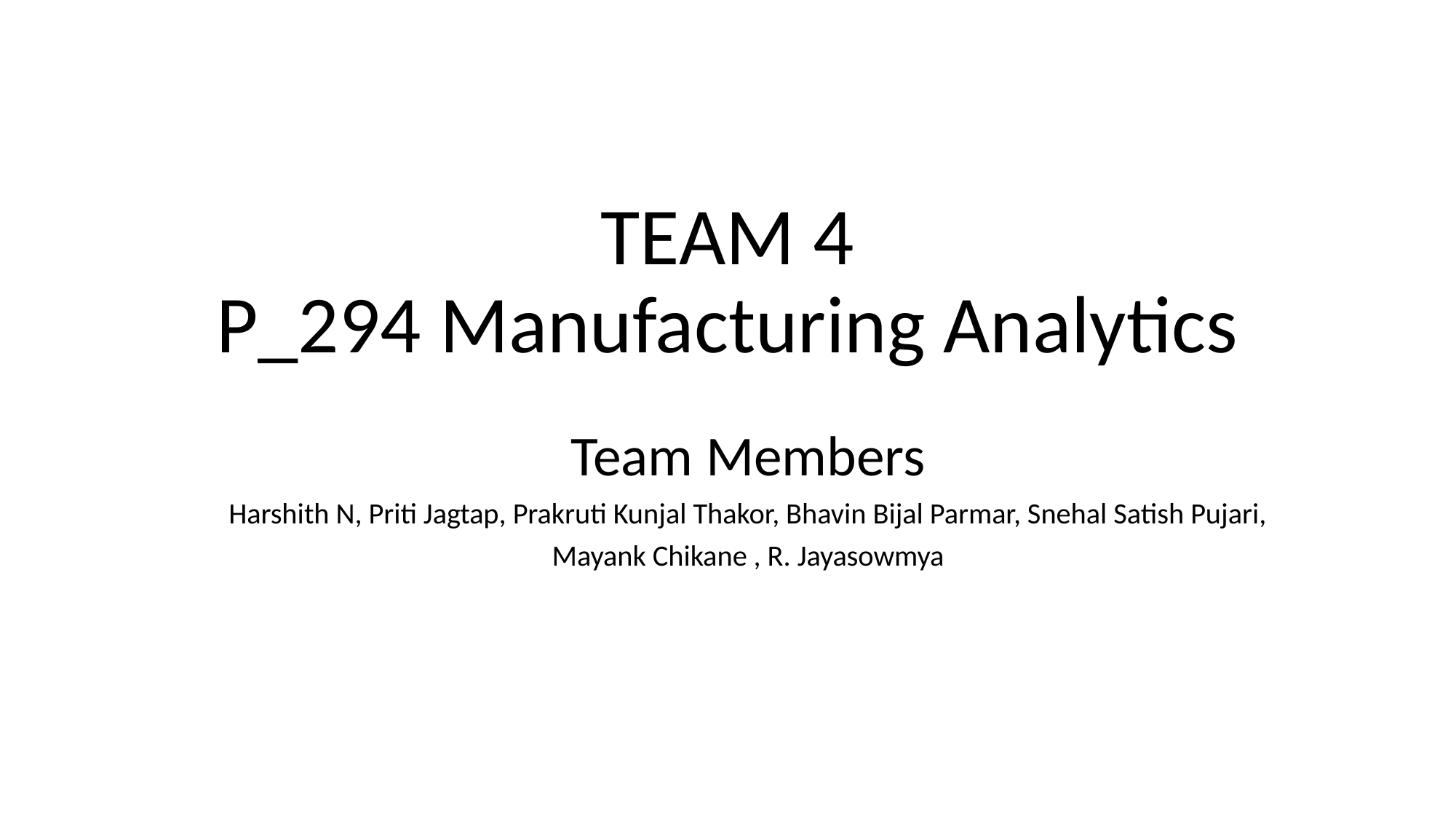

# TEAM 4 P_294 Manufacturing Analytics

Team Members
Harshith N, Priti Jagtap, Prakruti Kunjal Thakor, Bhavin Bijal Parmar, Snehal Satish Pujari, Mayank Chikane , R. Jayasowmya